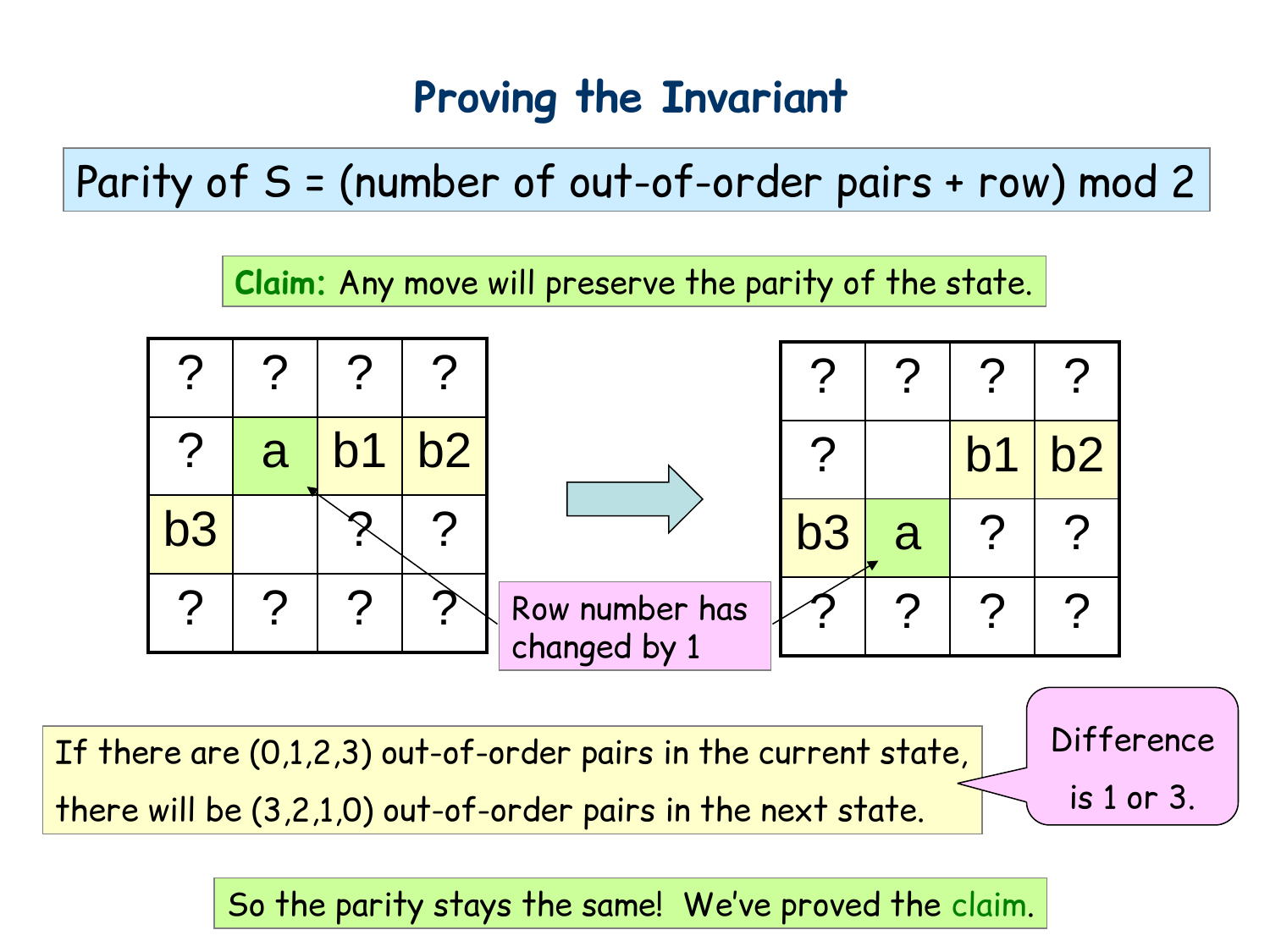

Proving the Invariant
Parity of S = (number of out-of-order pairs + row) mod 2
Claim: Any move will preserve the parity of the state.
| ? | ? | ? | ? |
| --- | --- | --- | --- |
| ? | a | b1 | b2 |
| b3 |  | ? | ? |
| ? | ? | ? | ? |
| ? | ? | ? | ? |
| --- | --- | --- | --- |
| ? |  | b1 | b2 |
| b3 | a | ? | ? |
| ? | ? | ? | ? |

Row number has
changed by 1
Difference is 1 or 3.
If there are (0,1,2,3) out-of-order pairs in the current state,
there will be (3,2,1,0) out-of-order pairs in the next state.
So the parity stays the same!  We’ve proved the claim.